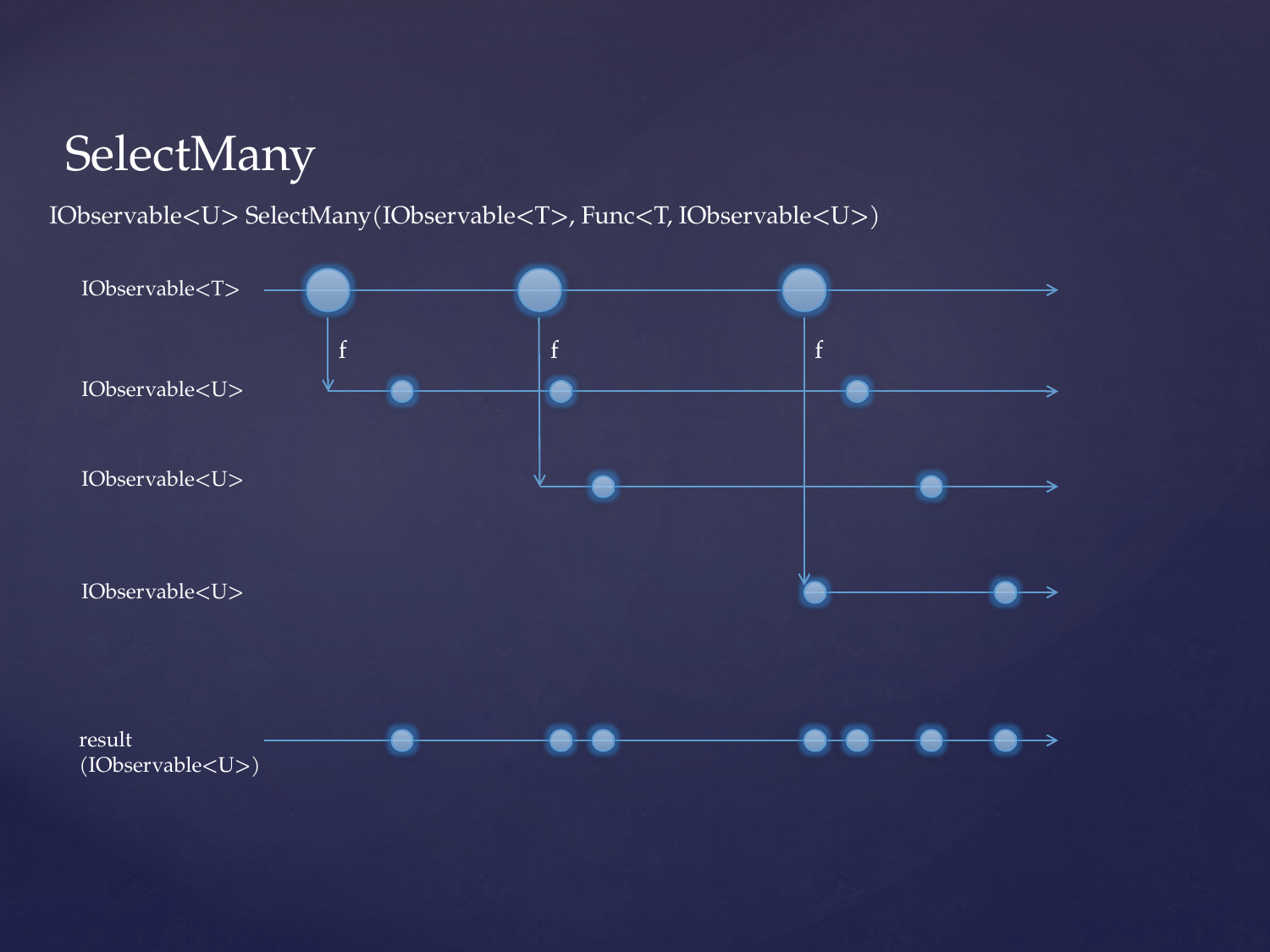

SelectMany
IObservable<U> SelectMany(IObservable<T>, Func<T, IObservable<U>)
IObservable<T>

f
f
f
IObservable<U>

IObservable<U>

IObservable<U>

result
(IObservable<U>)